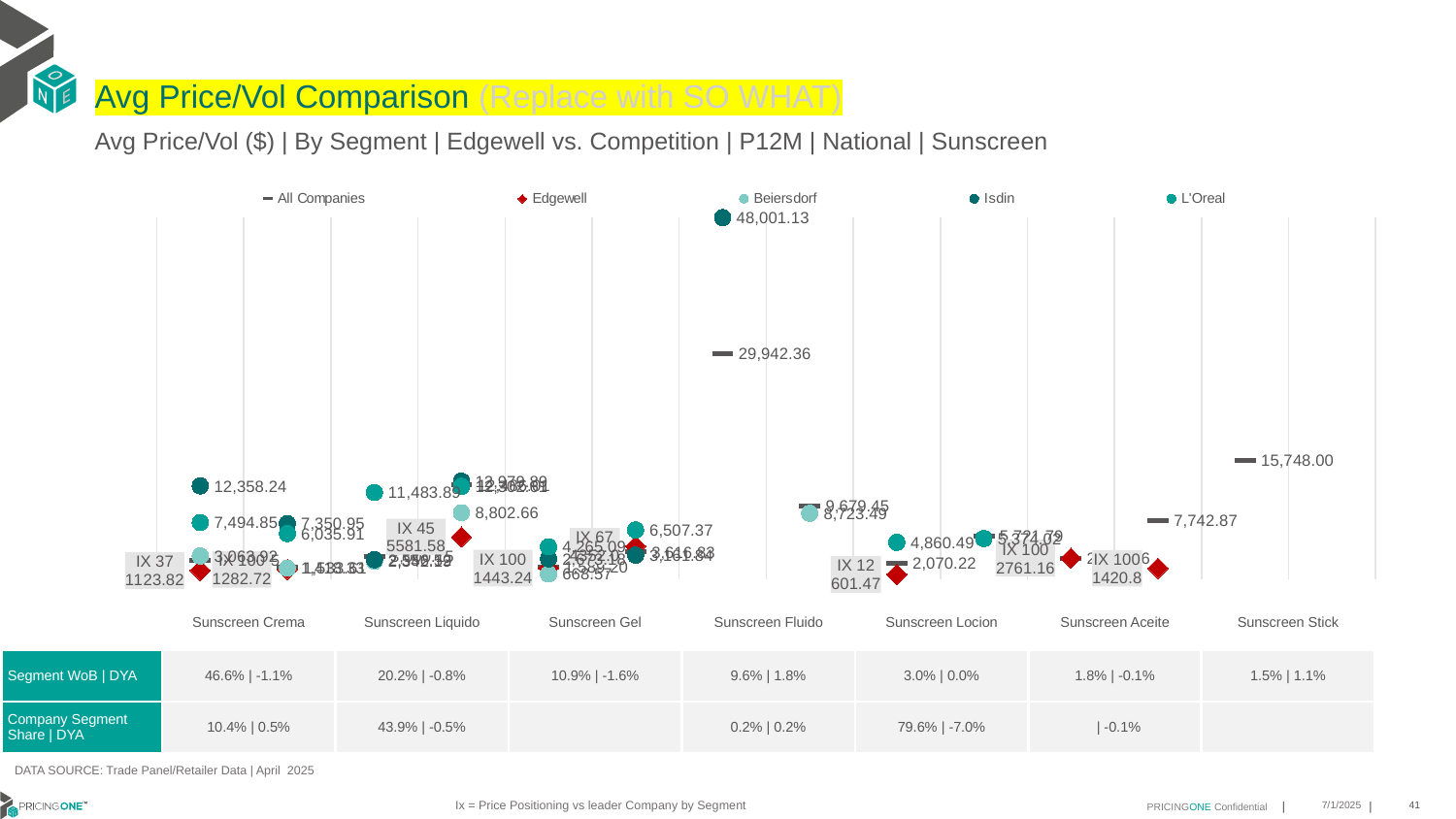

# Avg Price/Vol Comparison (Replace with SO WHAT)
Avg Price/Vol ($) | By Segment | Edgewell vs. Competition | P12M | National | Sunscreen

### Chart

| Category | All Companies | Edgewell | Beiersdorf | Isdin | L'Oreal |
|---|---|---|---|---|---|
| IX 37 | 2480.85 | 1123.82 | 3063.92 | 12358.24 | 7494.85 |
| IX 100 | 1533.61 | 1282.72 | 1418.33 | 7350.95 | 6035.91 |
| None | 3000.15 | None | 2342.19 | 2556.52 | 11483.89 |
| IX 45 | 12486.01 | 5581.58 | 8802.66 | 12979.89 | 12302.61 |
| IX 100 | 1589.2 | 1443.24 | 668.57 | 2673.18 | 4265.09 |
| IX 67 | 3616.83 | 4352.0 | None | 3161.84 | 6507.37 |
| None | 29942.36 | None | None | 48001.13 | None |
| None | 9679.45 | None | 8723.49 | None | None |
| IX 12 | 2070.22 | 601.47 | None | None | 4860.49 |
| None | 5721.79 | None | None | None | 5374.02 |
| IX 100 | 2761.16 | 2761.16 | None | None | None |
| IX 100 | 7742.87 | 1420.8 | None | None | None |
| None | 15748.0 | None | None | None | None |
| None | None | None | None | None | None |
|  | Sunscreen Crema | Sunscreen Liquido | Sunscreen Gel | Sunscreen Fluido | Sunscreen Locion | Sunscreen Aceite | Sunscreen Stick |
| --- | --- | --- | --- | --- | --- | --- | --- |
| Segment WoB | DYA | 46.6% | -1.1% | 20.2% | -0.8% | 10.9% | -1.6% | 9.6% | 1.8% | 3.0% | 0.0% | 1.8% | -0.1% | 1.5% | 1.1% |
| Company Segment Share | DYA | 10.4% | 0.5% | 43.9% | -0.5% |  | 0.2% | 0.2% | 79.6% | -7.0% | | -0.1% |  |
DATA SOURCE: Trade Panel/Retailer Data | April  2025
Ix = Price Positioning vs leader Company by Segment
7/1/2025
41